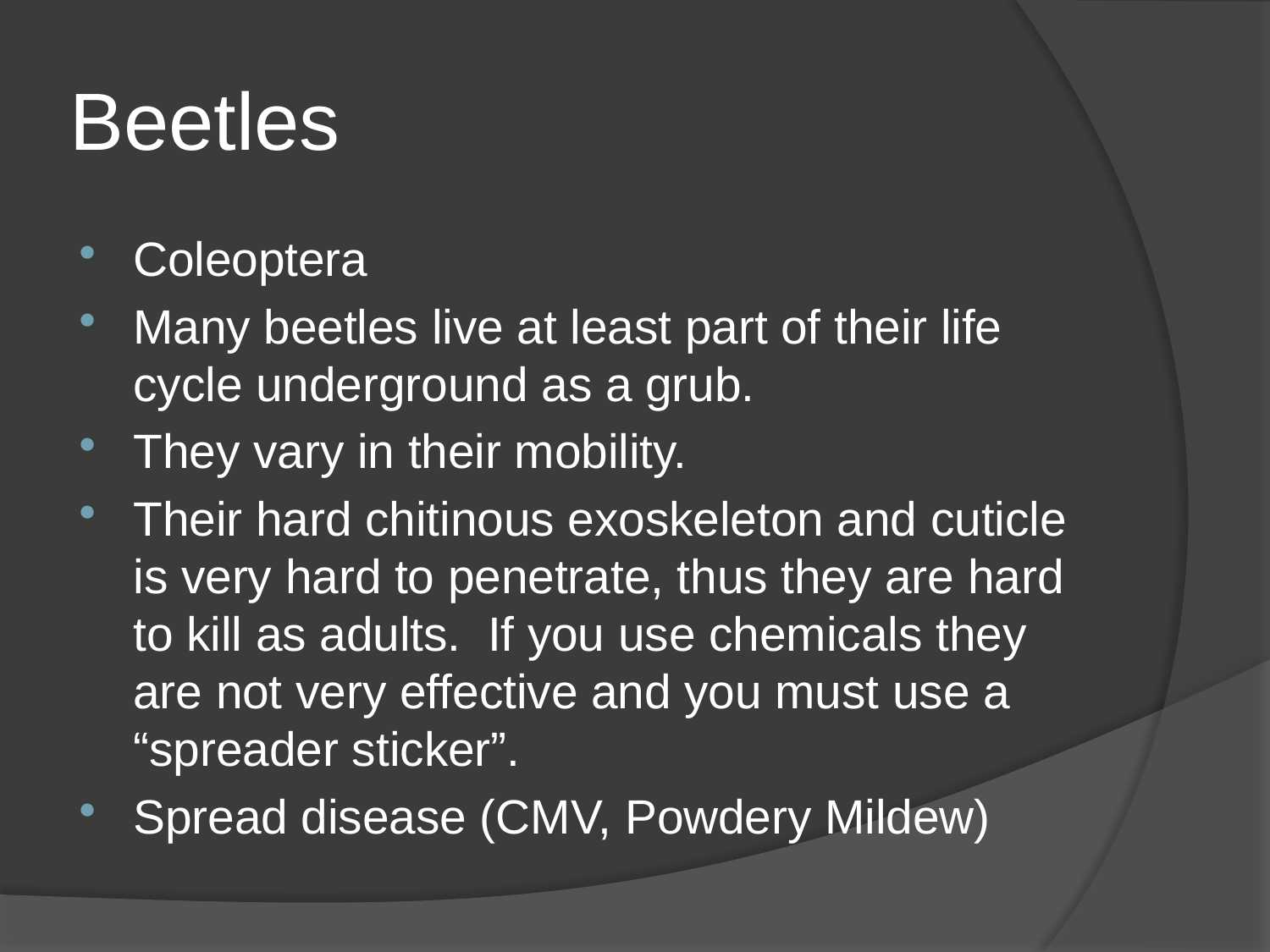

# Beetles
Coleoptera
Many beetles live at least part of their life cycle underground as a grub.
They vary in their mobility.
Their hard chitinous exoskeleton and cuticle is very hard to penetrate, thus they are hard to kill as adults.  If you use chemicals they are not very effective and you must use a “spreader sticker”.
Spread disease (CMV, Powdery Mildew)